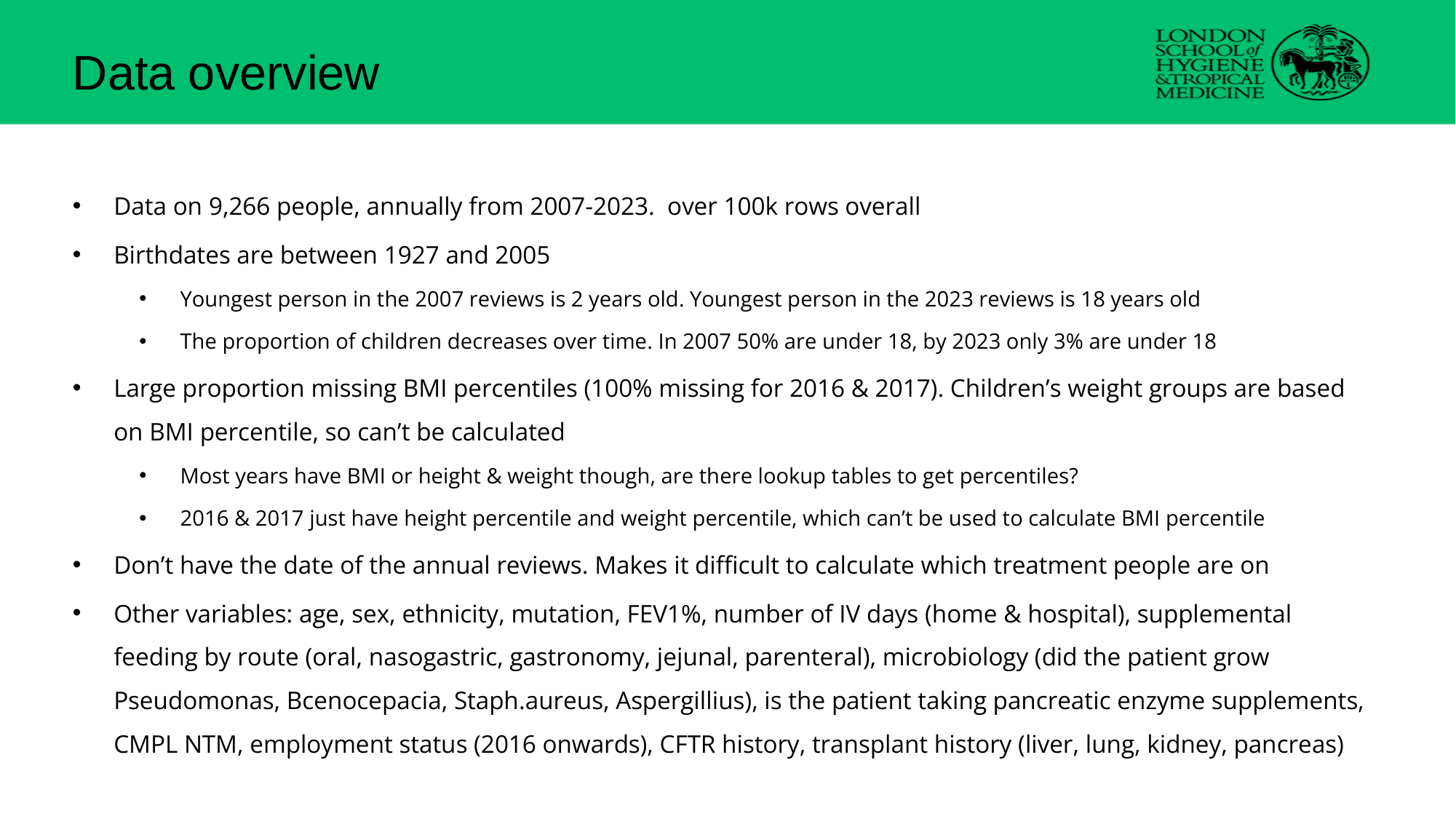

# Data overview
Data on 9,266 people, annually from 2007-2023.  over 100k rows overall
Birthdates are between 1927 and 2005
Youngest person in the 2007 reviews is 2 years old. Youngest person in the 2023 reviews is 18 years old
The proportion of children decreases over time. In 2007 50% are under 18, by 2023 only 3% are under 18
Large proportion missing BMI percentiles (100% missing for 2016 & 2017). Children’s weight groups are based on BMI percentile, so can’t be calculated
Most years have BMI or height & weight though, are there lookup tables to get percentiles?
2016 & 2017 just have height percentile and weight percentile, which can’t be used to calculate BMI percentile
Don’t have the date of the annual reviews. Makes it difficult to calculate which treatment people are on
Other variables: age, sex, ethnicity, mutation, FEV1%, number of IV days (home & hospital), supplemental feeding by route (oral, nasogastric, gastronomy, jejunal, parenteral), microbiology (did the patient grow Pseudomonas, Bcenocepacia, Staph.aureus, Aspergillius), is the patient taking pancreatic enzyme supplements, CMPL NTM, employment status (2016 onwards), CFTR history, transplant history (liver, lung, kidney, pancreas)